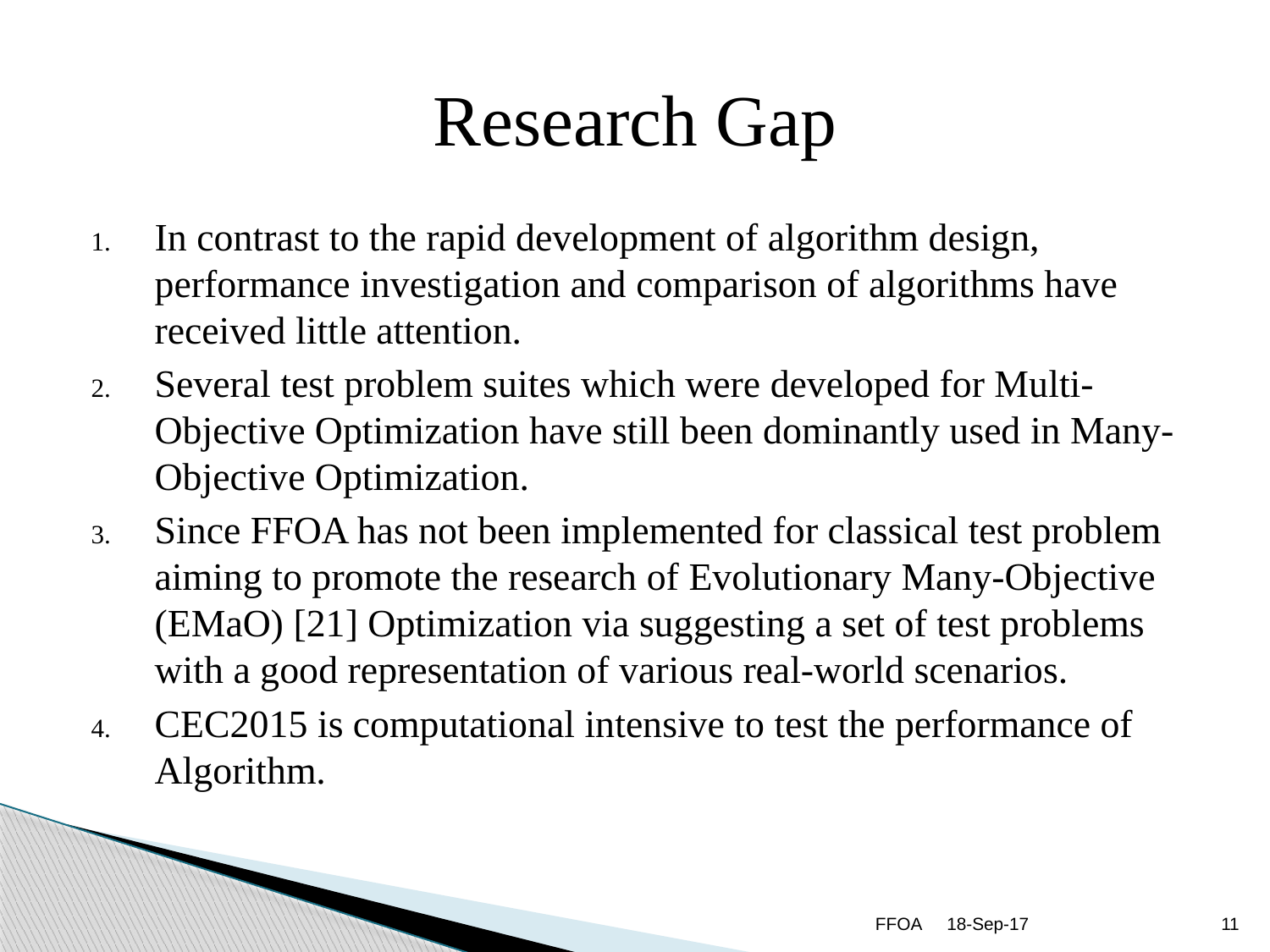

# Research Gap
In contrast to the rapid development of algorithm design, performance investigation and comparison of algorithms have received little attention.
Several test problem suites which were developed for Multi-Objective Optimization have still been dominantly used in Many-Objective Optimization.
Since FFOA has not been implemented for classical test problem aiming to promote the research of Evolutionary Many-Objective (EMaO) [21] Optimization via suggesting a set of test problems with a good representation of various real-world scenarios.
CEC2015 is computational intensive to test the performance of Algorithm.

FFOA
18-Sep-17
11